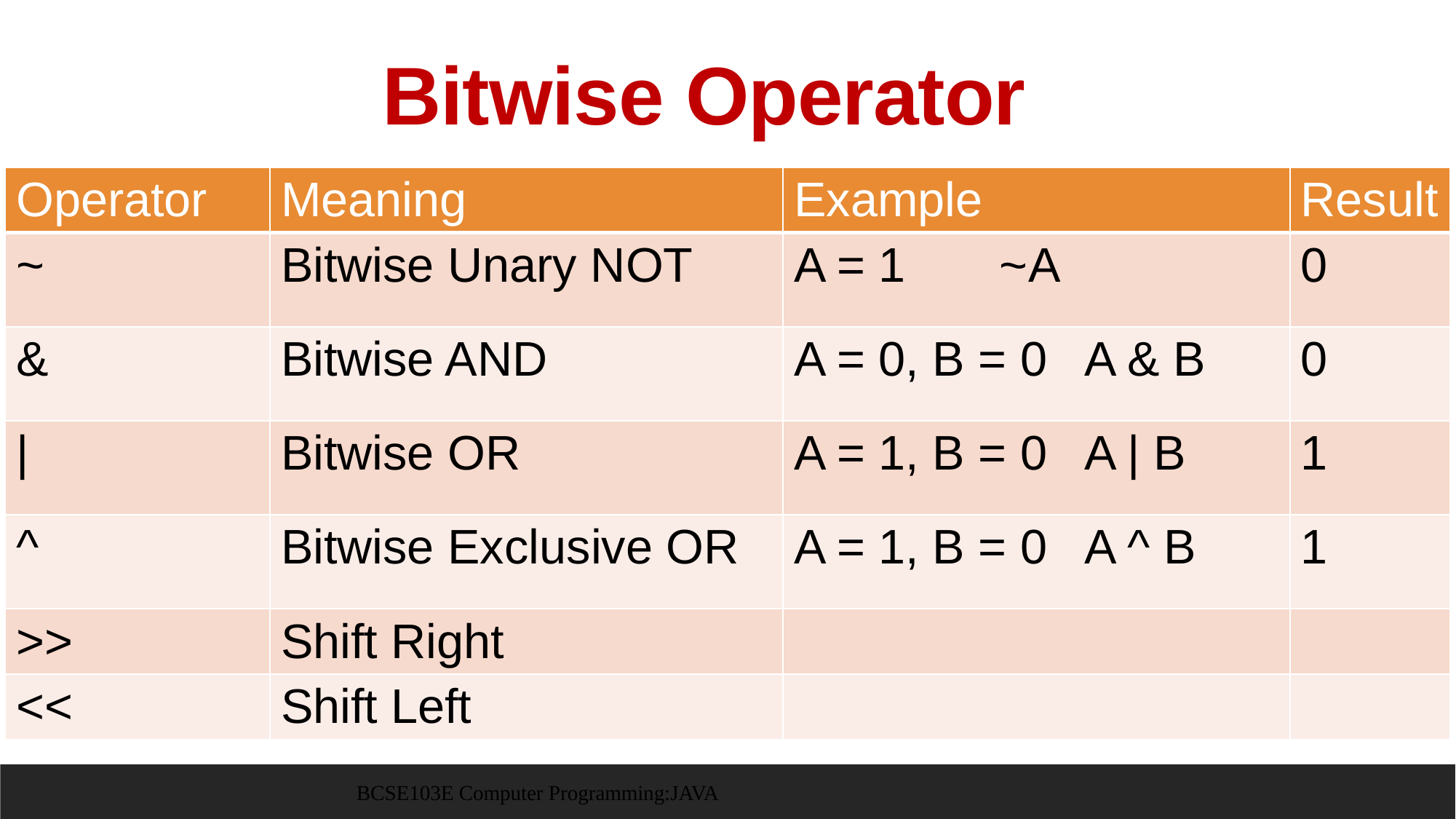

Bitwise Operator
| Operator | Meaning | Example | Result |
| --- | --- | --- | --- |
| ~ | Bitwise Unary NOT | A = 1 ~A | 0 |
| & | Bitwise AND | A = 0, B = 0 A & B | 0 |
| | | Bitwise OR | A = 1, B = 0 A | B | 1 |
| ^ | Bitwise Exclusive OR | A = 1, B = 0 A ^ B | 1 |
| >> | Shift Right |  |  |
| << | Shift Left |  |  |
BCSE103E Computer Programming:JAVA